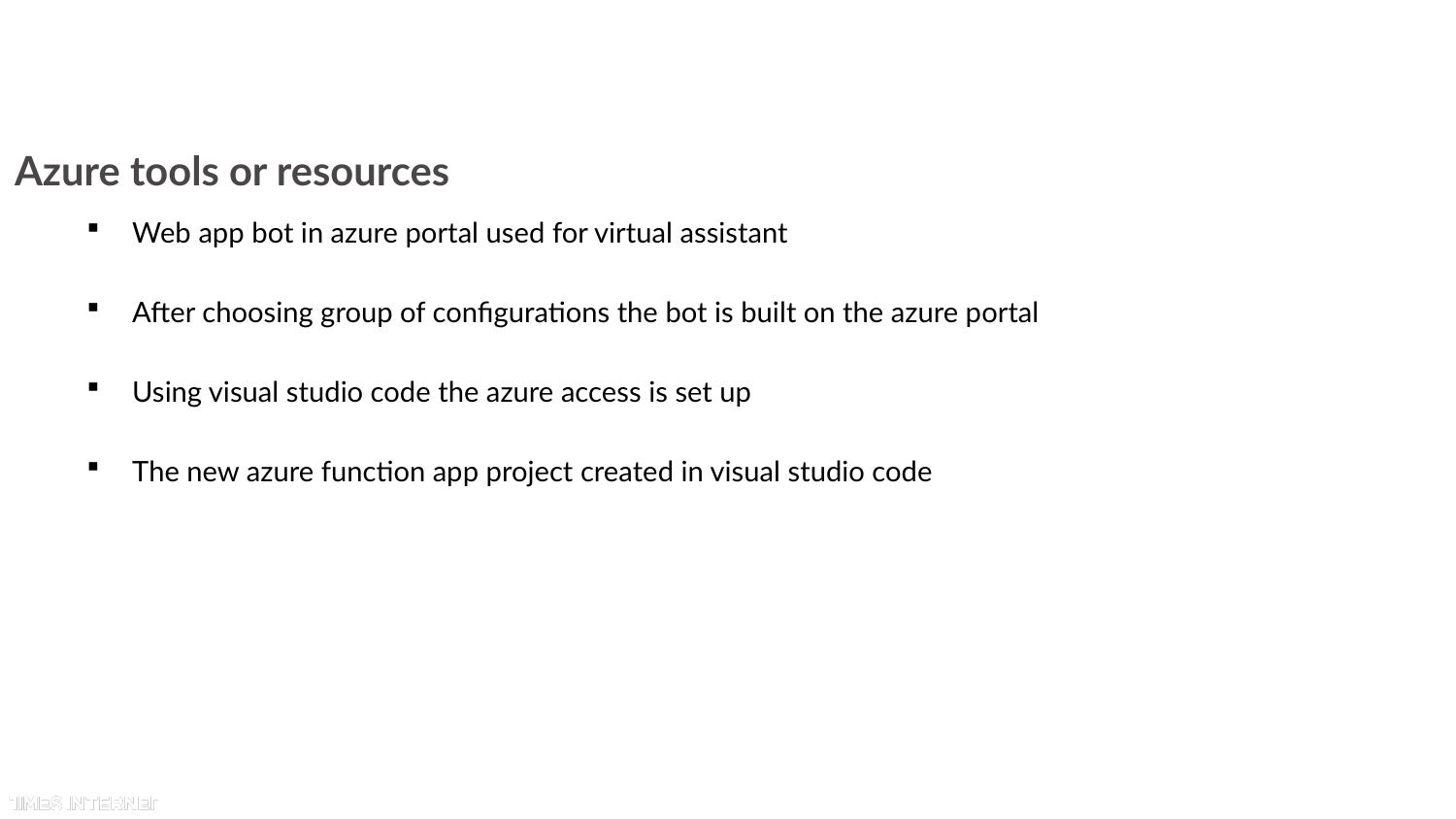

# Azure tools or resources
Web app bot in azure portal used for virtual assistant
After choosing group of configurations the bot is built on the azure portal
Using visual studio code the azure access is set up
The new azure function app project created in visual studio code